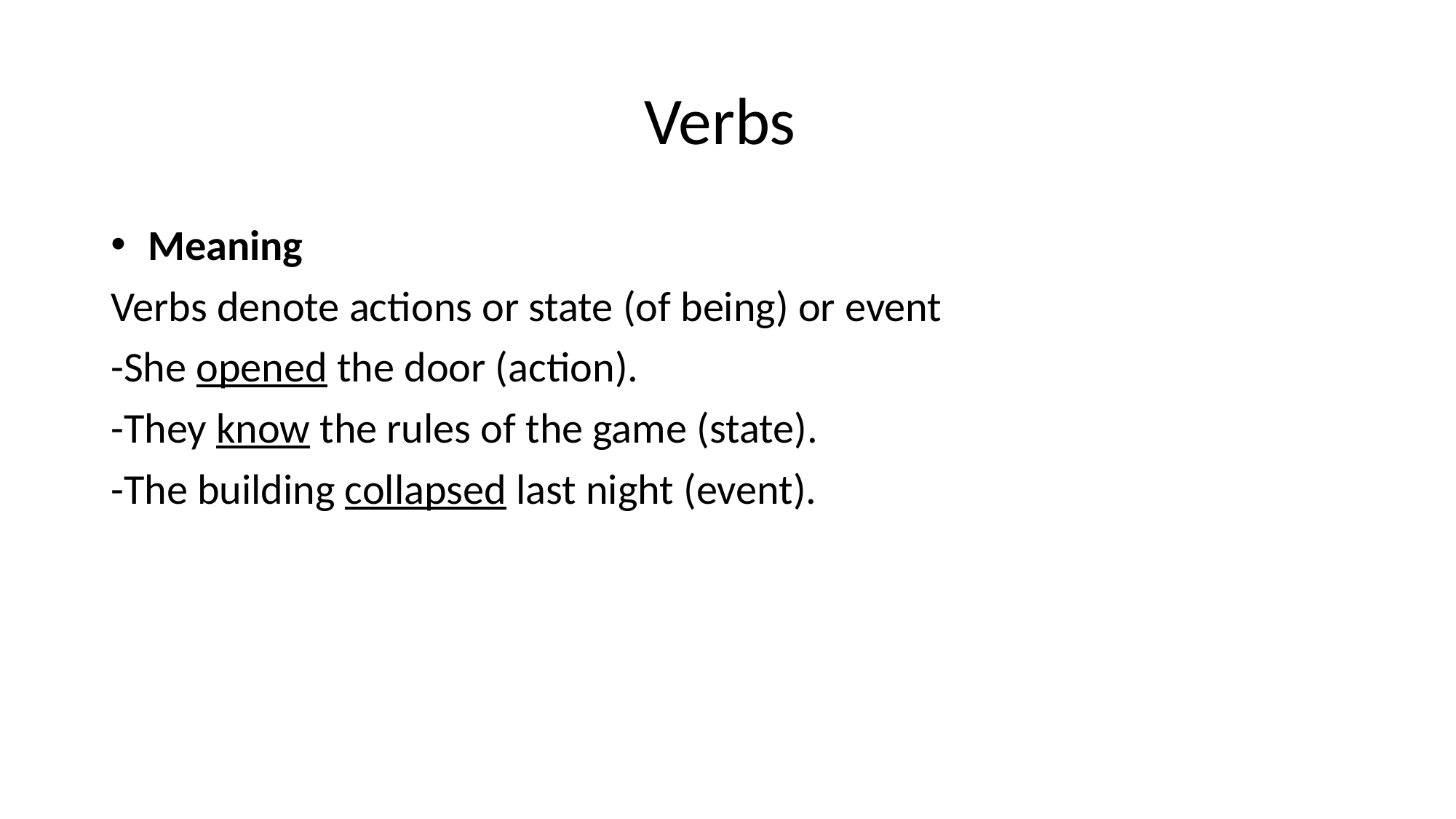

# Verbs
 Meaning
Verbs denote actions or state (of being) or event
-She opened the door (action).
-They know the rules of the game (state).
-The building collapsed last night (event).